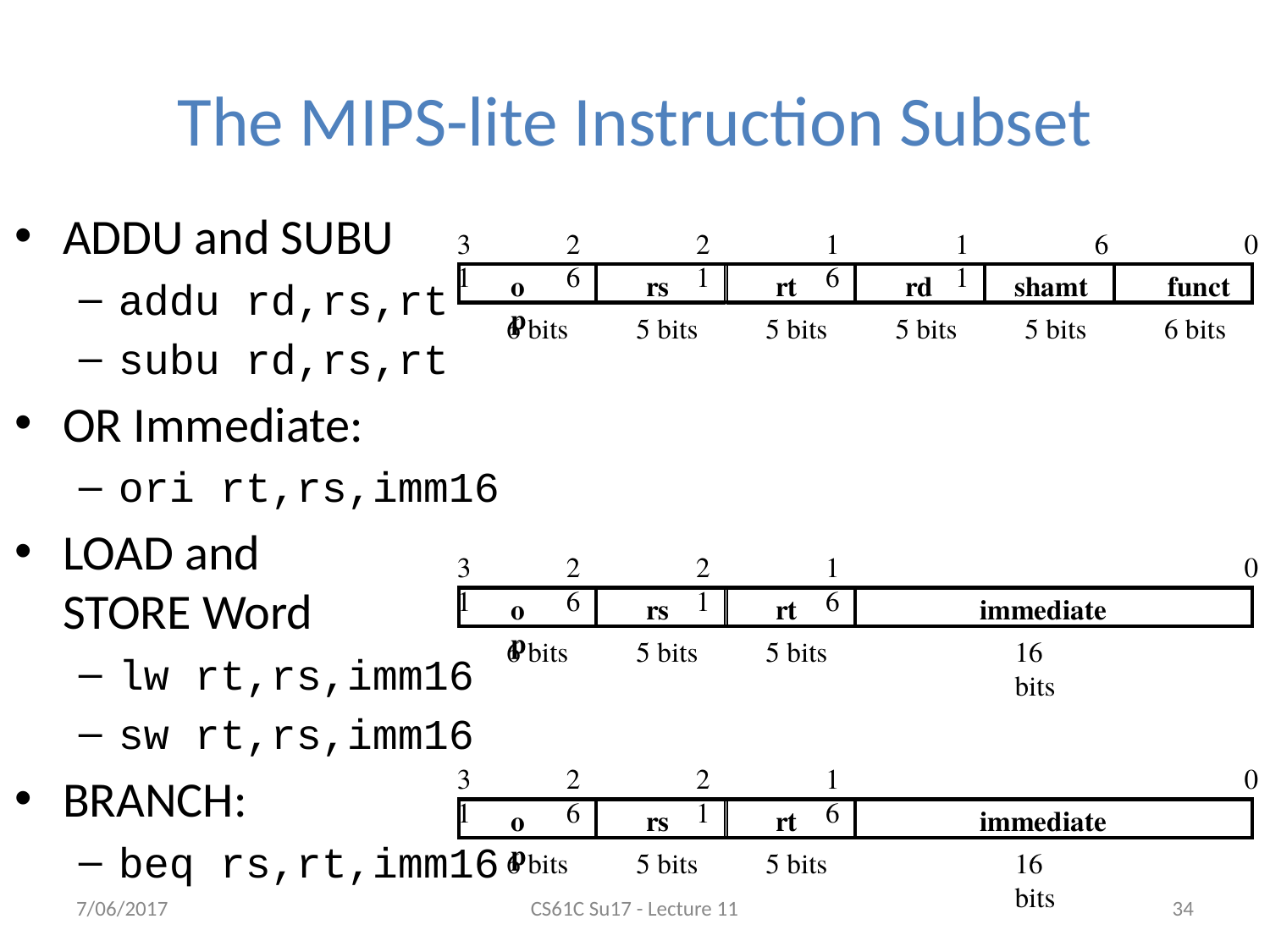

# The MIPS-lite Instruction Subset
ADDU and SUBU
addu rd,rs,rt
subu rd,rs,rt
OR Immediate:
ori rt,rs,imm16
LOAD and
STORE Word
lw rt,rs,imm16
sw rt,rs,imm16
BRANCH:
beq rs,rt,imm16
31
26
21
16
11
6
0
op

rs

rt

rd

shamt

funct

6 bits
5 bits
5 bits
5 bits
5 bits
6 bits
31
26
21
16
0
op

rs

rt

immediate

6 bits
5 bits
5 bits
16 bits
31
26
21
16
0
op

rs

rt

immediate

6 bits
5 bits
5 bits
16 bits
7/06/2017
CS61C Su17 - Lecture 11
34